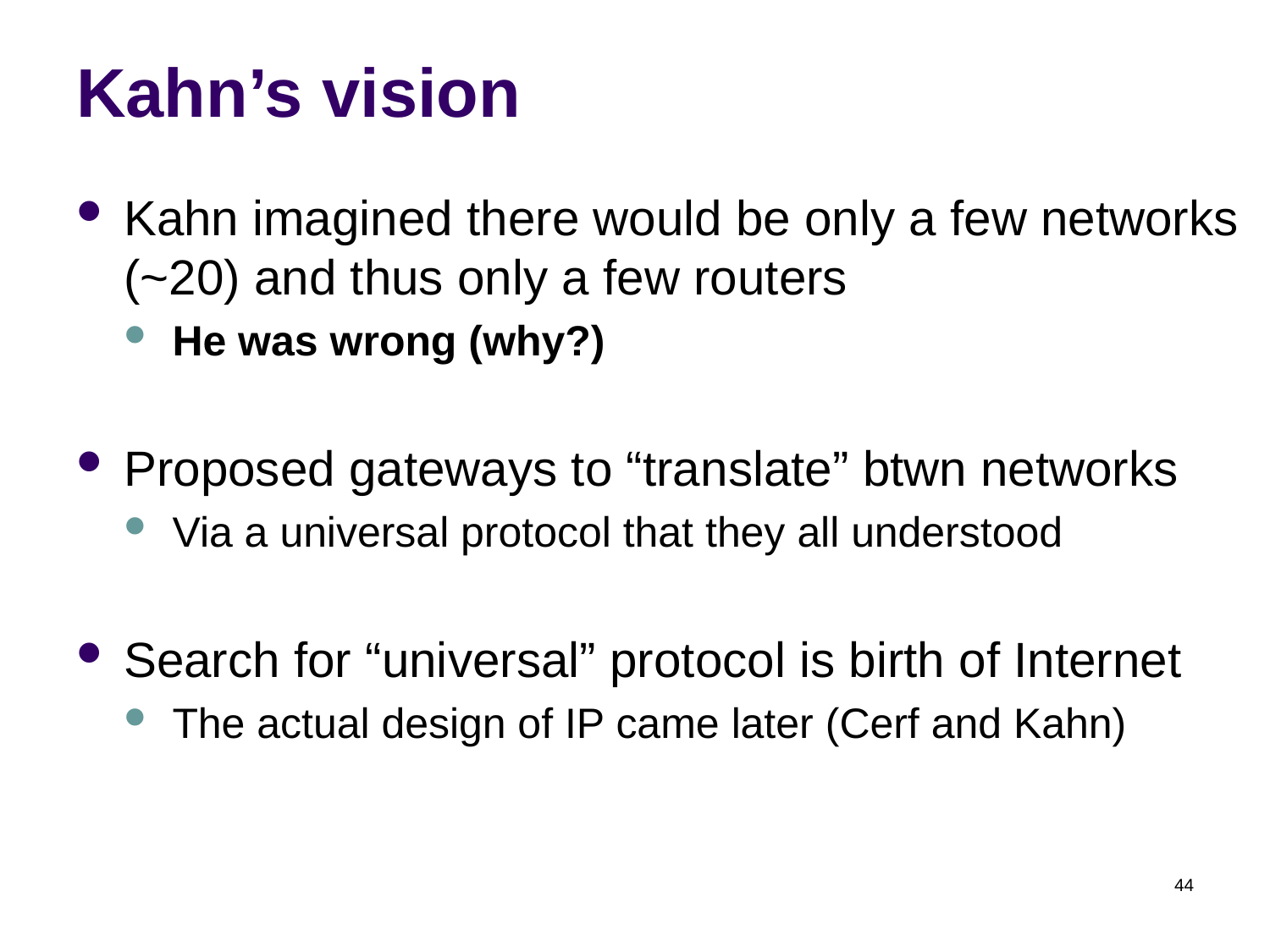

# Kahn’s vision
Kahn imagined there would be only a few networks (~20) and thus only a few routers
He was wrong (why?)

Proposed gateways to “translate” btwn networks
Via a universal protocol that they all understood

Search for “universal” protocol is birth of Internet
The actual design of IP came later (Cerf and Kahn)
44